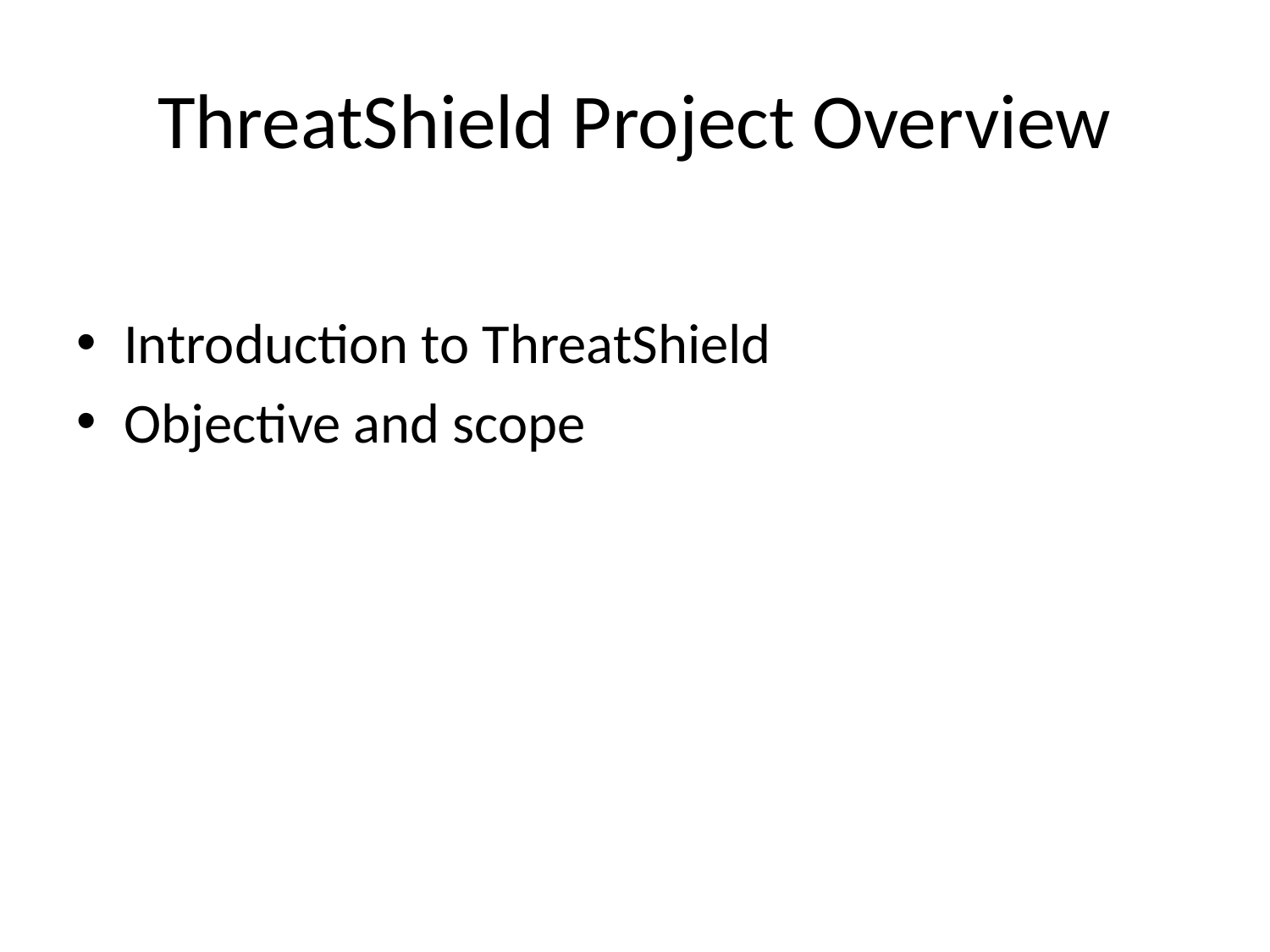

# ThreatShield Project Overview

Introduction to ThreatShield
Objective and scope